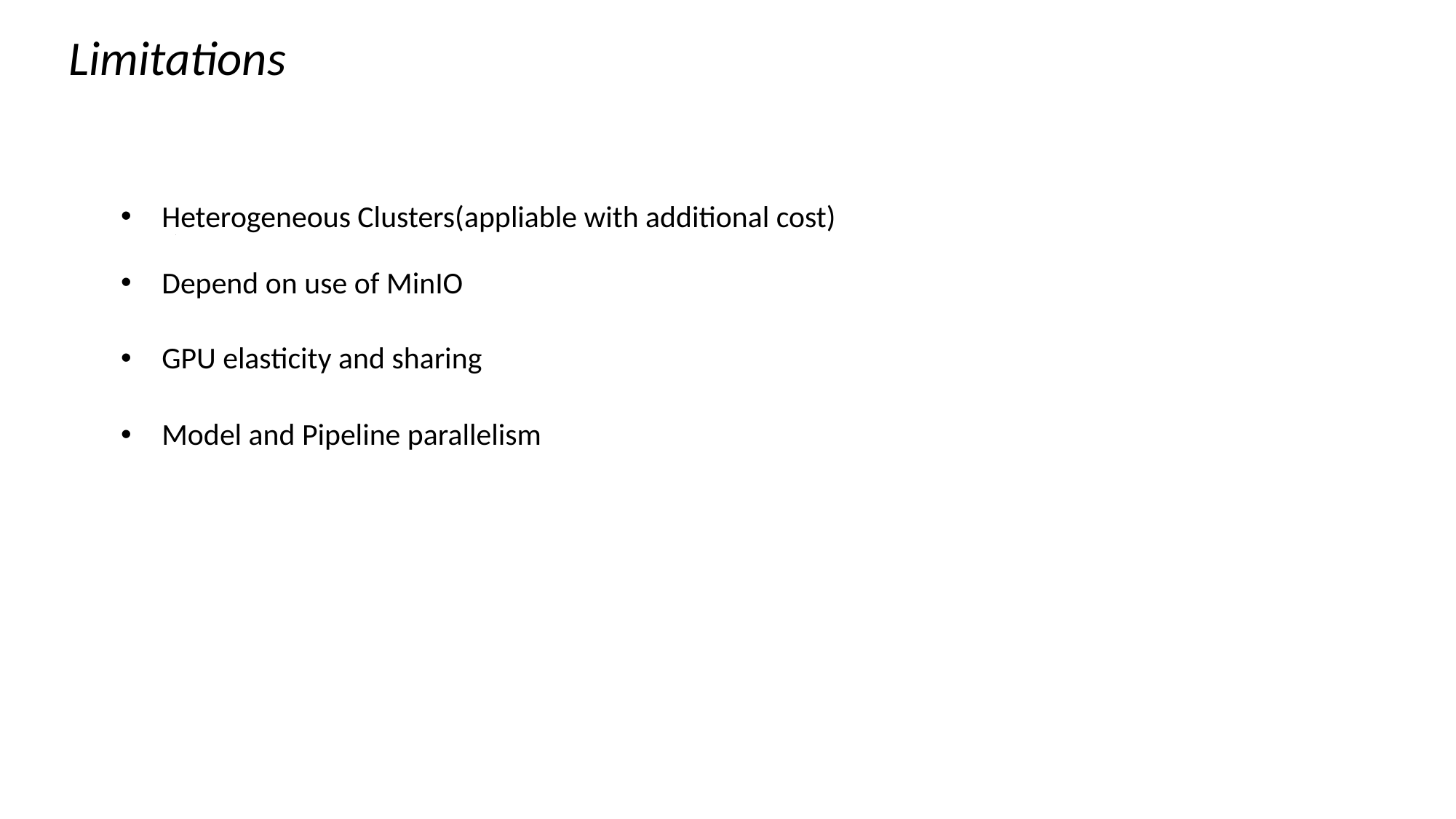

Limitations
Heterogeneous Clusters(appliable with additional cost)

Depend on use of MinIO

GPU elasticity and sharing

Model and Pipeline parallelism